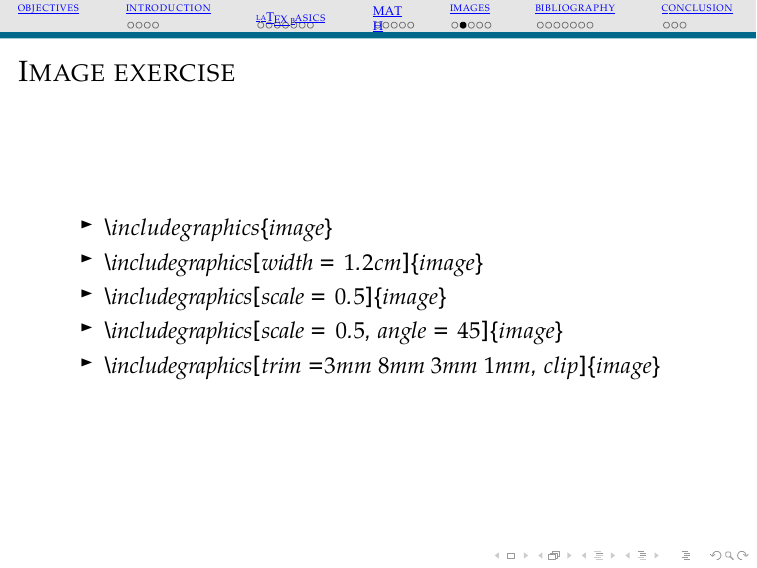

OBJECTIVES
INTRODUCTION
LATEX BASICS
MATH
IMAGES
BIBLIOGRAPHY
CONCLUSION

IMAGE EXERCISE
\includegraphics{image}
\includegraphics[width = 1.2cm]{image}
\includegraphics[scale = 0.5]{image}
\includegraphics[scale = 0.5, angle = 45]{image}
\includegraphics[trim =3mm 8mm 3mm 1mm, clip]{image}